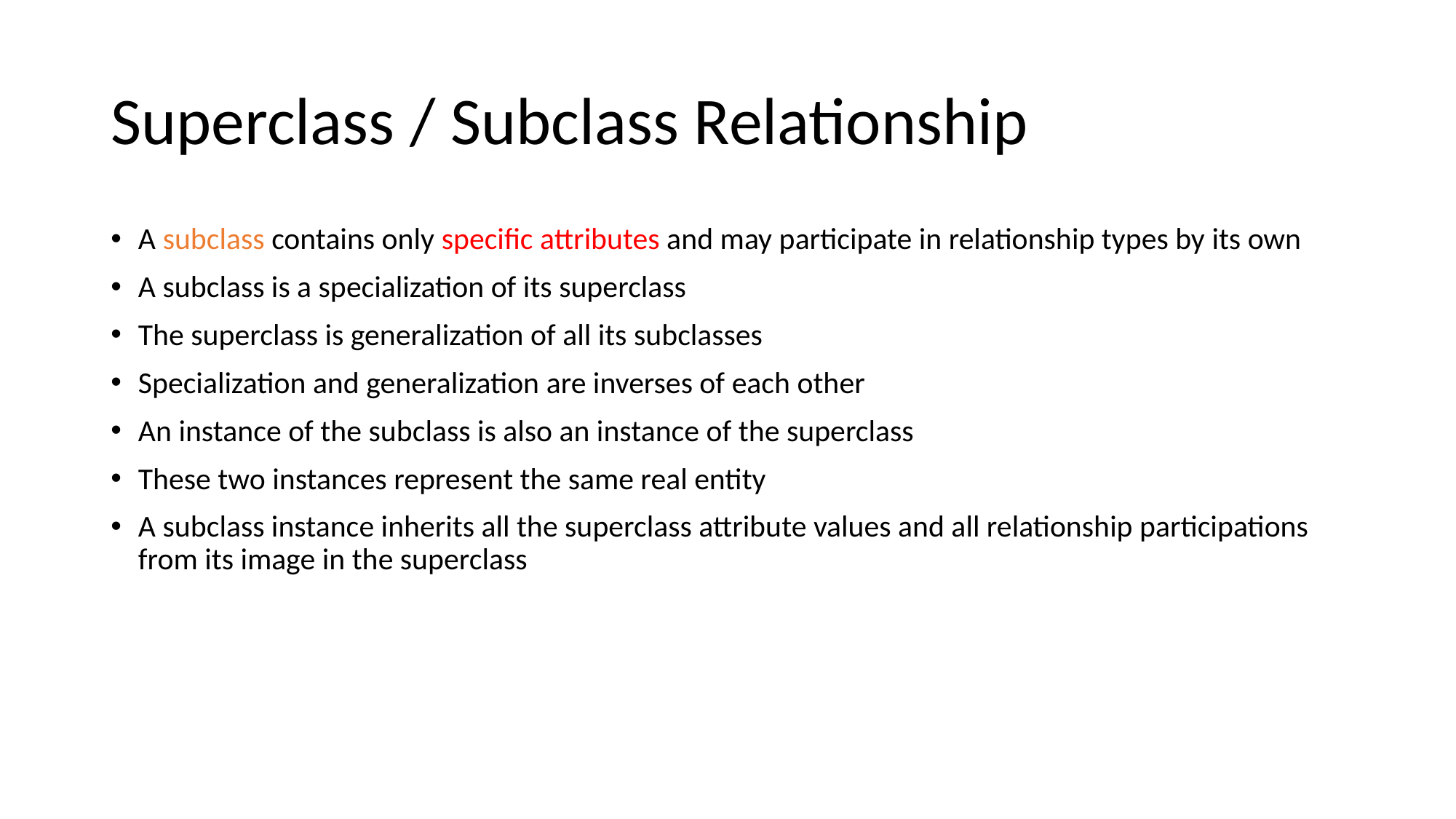

# Superclass / Subclass Relationship
A subclass contains only specific attributes and may participate in relationship types by its own
A subclass is a specialization of its superclass
The superclass is generalization of all its subclasses
Specialization and generalization are inverses of each other
An instance of the subclass is also an instance of the superclass
These two instances represent the same real entity
A subclass instance inherits all the superclass attribute values and all relationship participations from its image in the superclass